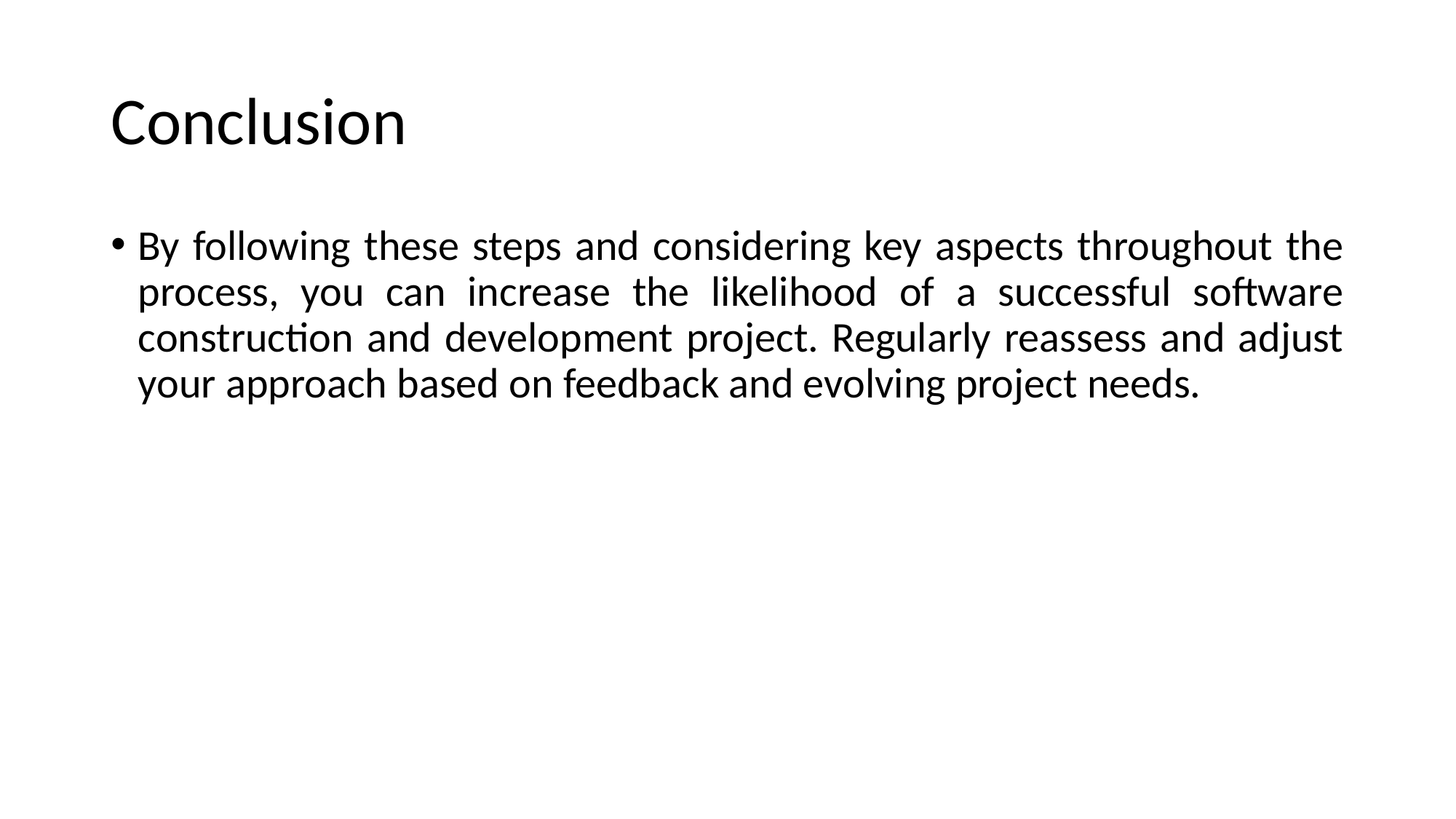

# Conclusion
By following these steps and considering key aspects throughout the process, you can increase the likelihood of a successful software construction and development project. Regularly reassess and adjust your approach based on feedback and evolving project needs.